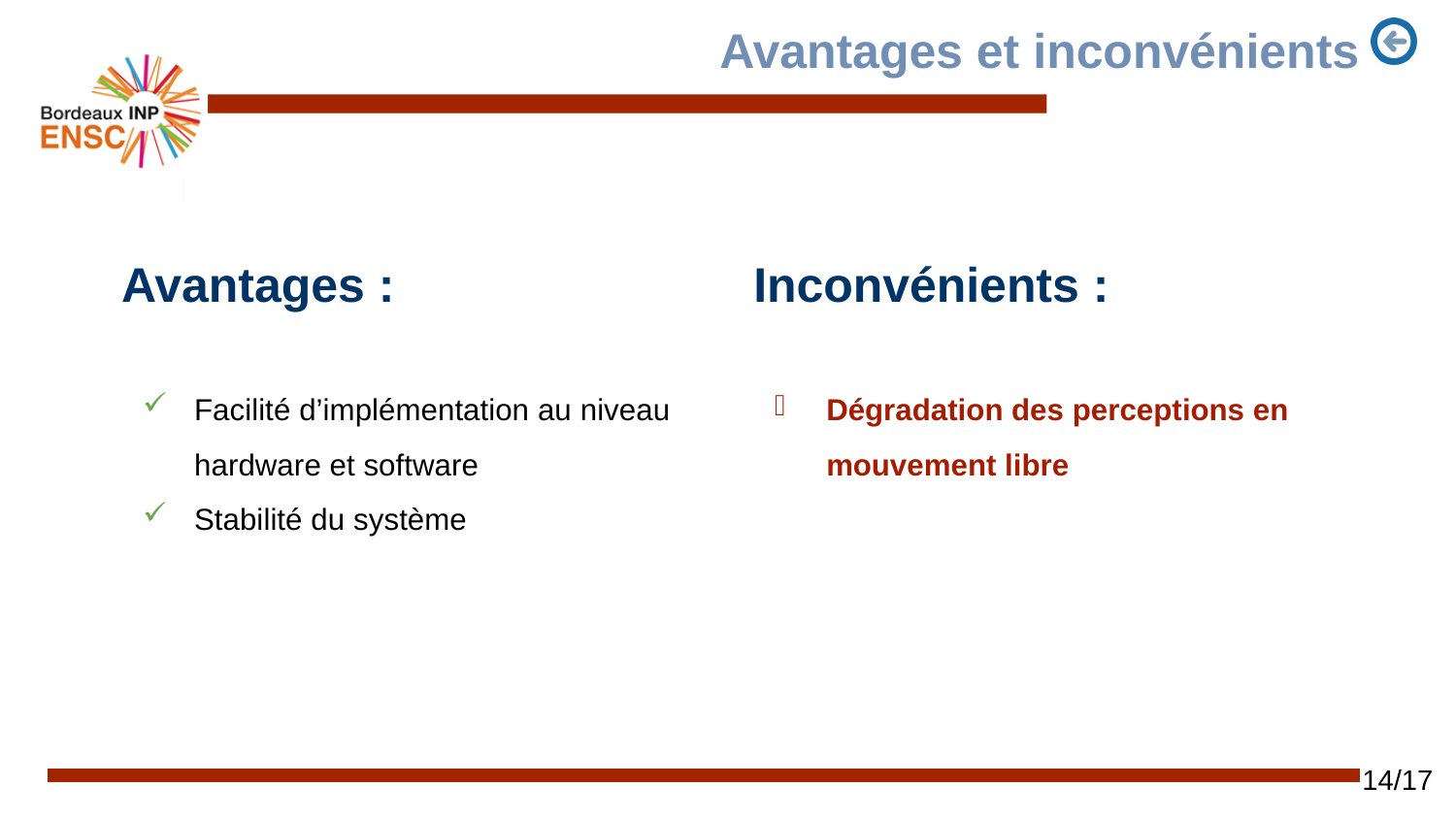

# Avantages et inconvénients
Avantages :

Facilité d’implémentation au niveau hardware et software
Stabilité du système

Inconvénients :

Dégradation des perceptions en mouvement libre

14/17